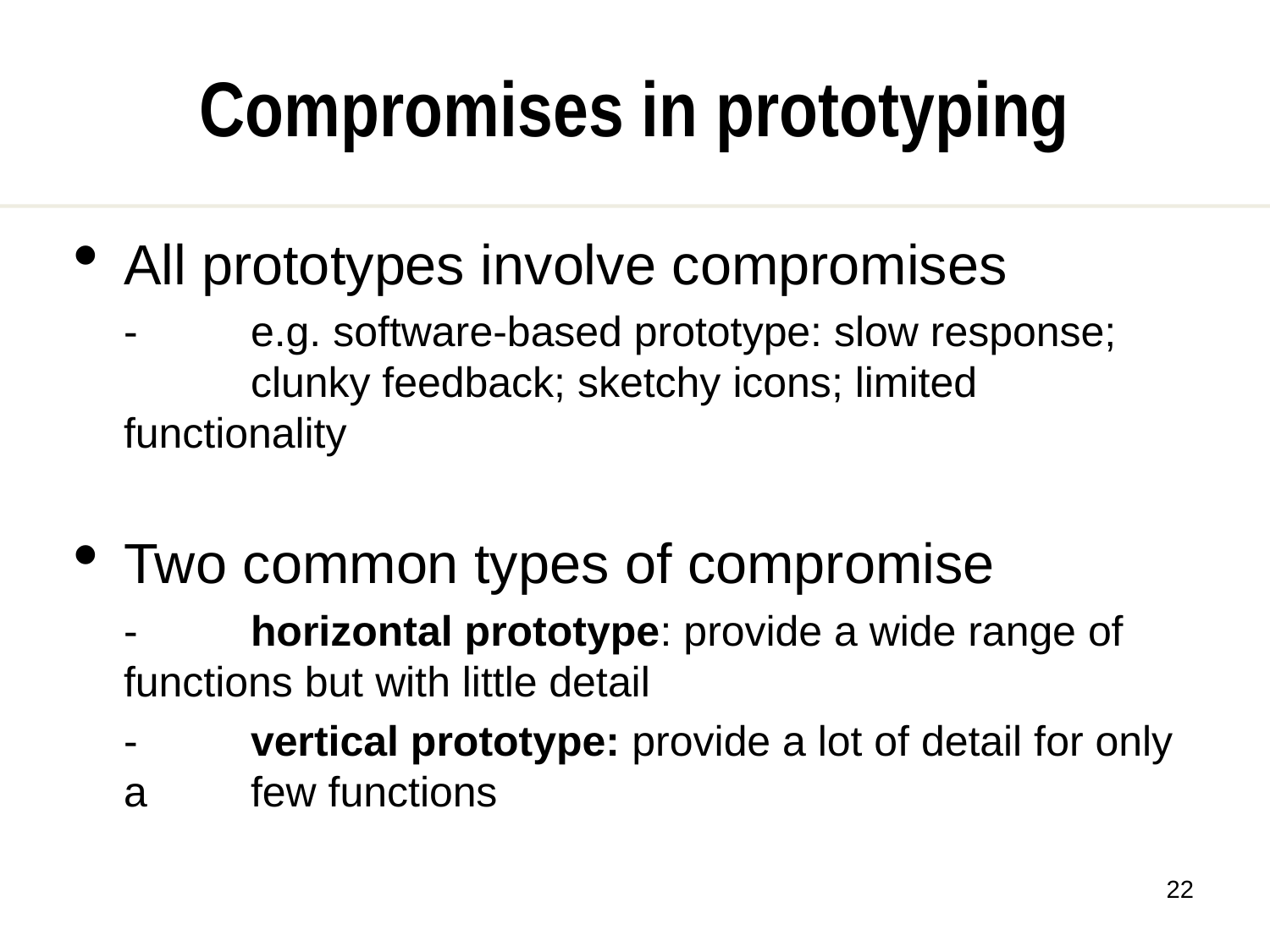

Compromises in prototyping

All prototypes involve compromises
	-	e.g. software-based prototype: slow response; 		clunky feedback; sketchy icons; limited functionality

Two common types of compromise
	-	horizontal prototype: provide a wide range of 	functions but with little detail
	-	vertical prototype: provide a lot of detail for only a 	few functions
22